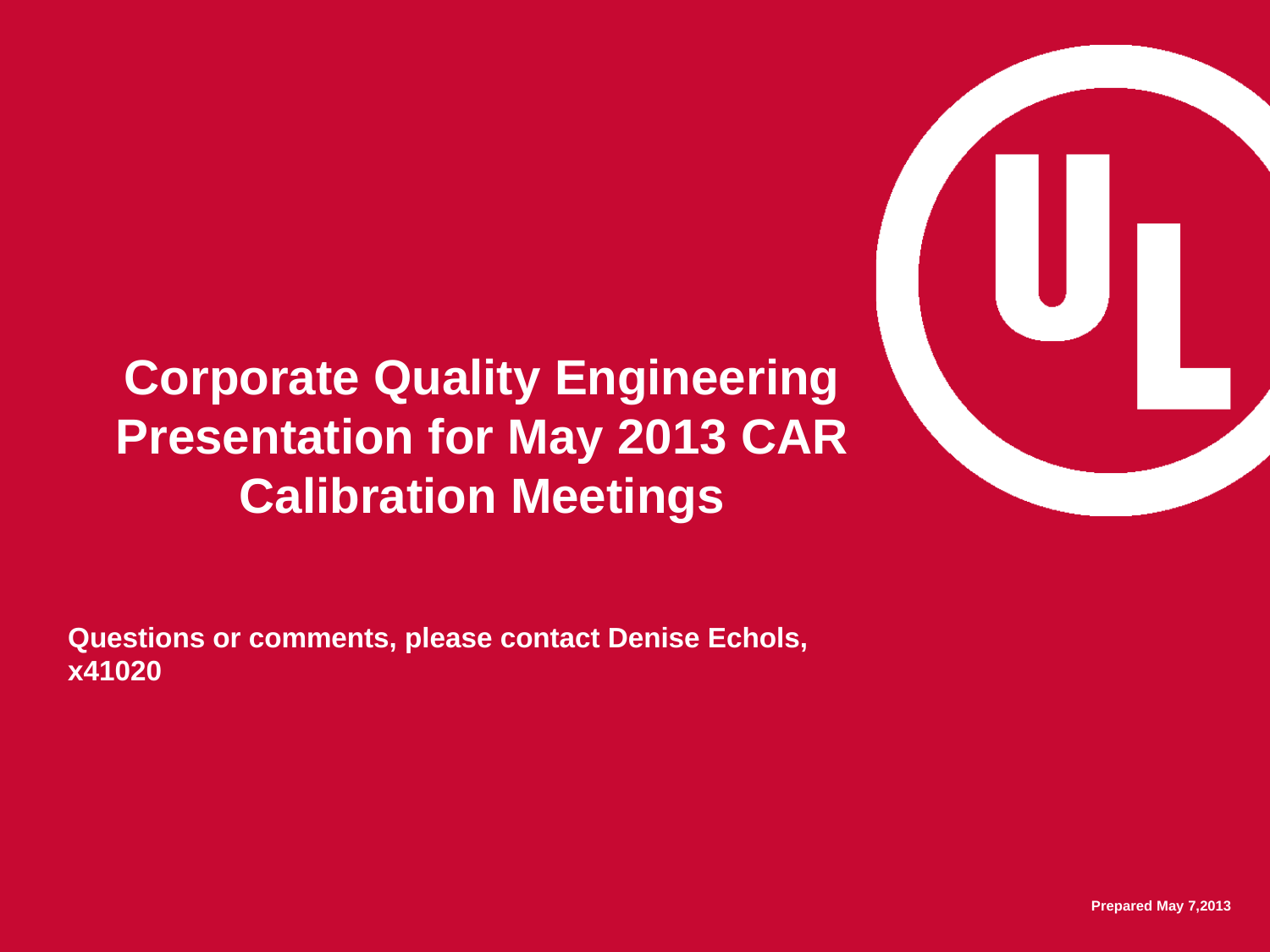

# Corporate Quality Engineering Presentation for May 2013 CAR Calibration Meetings
Questions or comments, please contact Denise Echols, x41020

Prepared May 7,2013